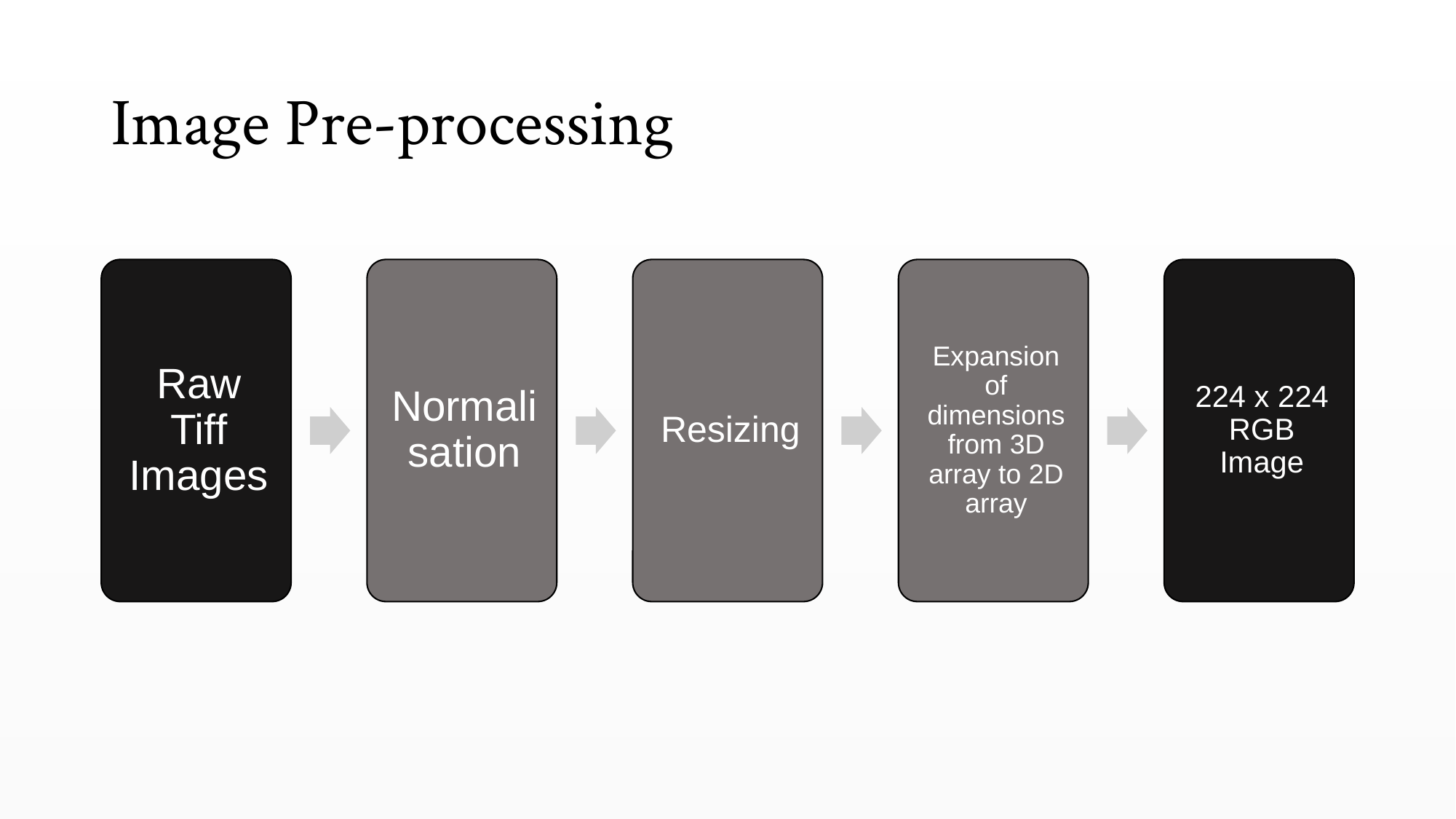

# Image Pre-processing
Raw Tiff Images

Normalisation

Resizing

Expansion of dimensions from 3D array to 2D array

224 x 224 RGB Image